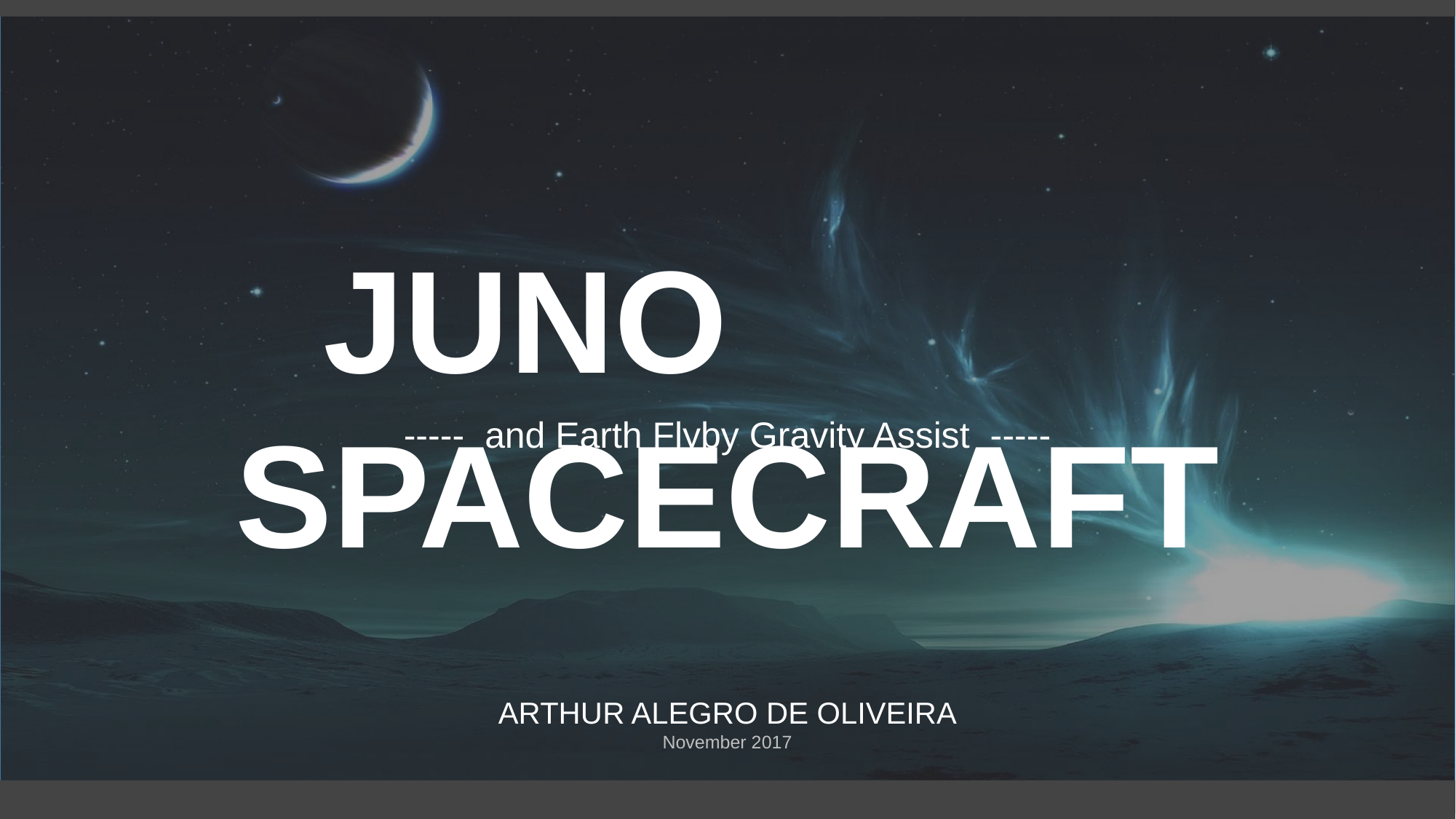

JUNO           SPACECRAFT
-----  and Earth Flyby Gravity Assist  -----
ARTHUR ALEGRO DE OLIVEIRA
November 2017

Free PowerPoint Templates